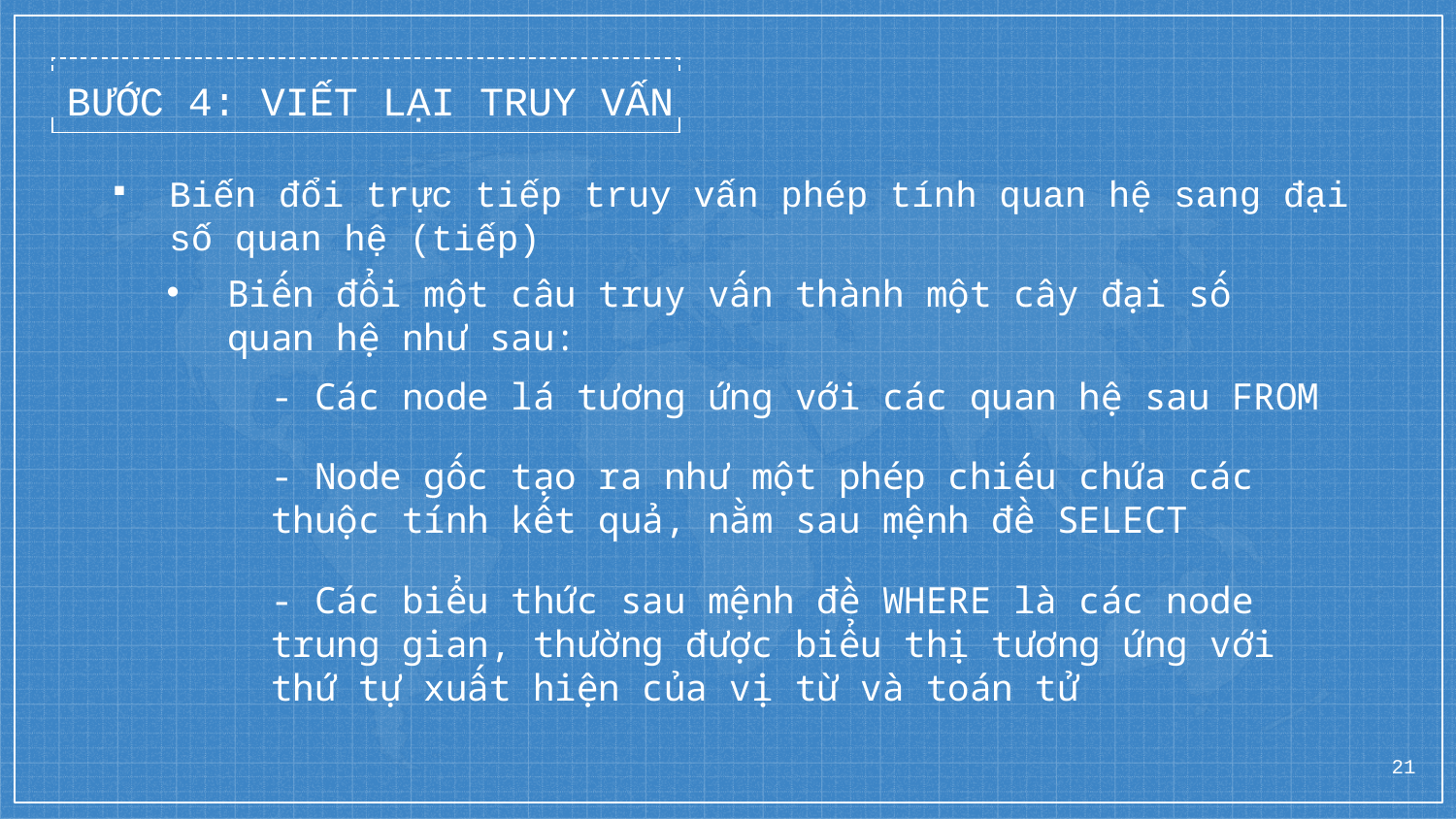

BƯỚC 4: VIẾT LẠI TRUY VẤN

Biến đổi trực tiếp truy vấn phép tính quan hệ sang đại số quan hệ (tiếp)
Biến đổi một câu truy vấn thành một cây đại số quan hệ như sau:
- Các node lá tương ứng với các quan hệ sau FROM
- Node gốc tạo ra như một phép chiếu chứa các thuộc tính kết quả, nằm sau mệnh đề SELECT
- Các biểu thức sau mệnh đề WHERE là các node trung gian, thường được biểu thị tương ứng với thứ tự xuất hiện của vị từ và toán tử
21